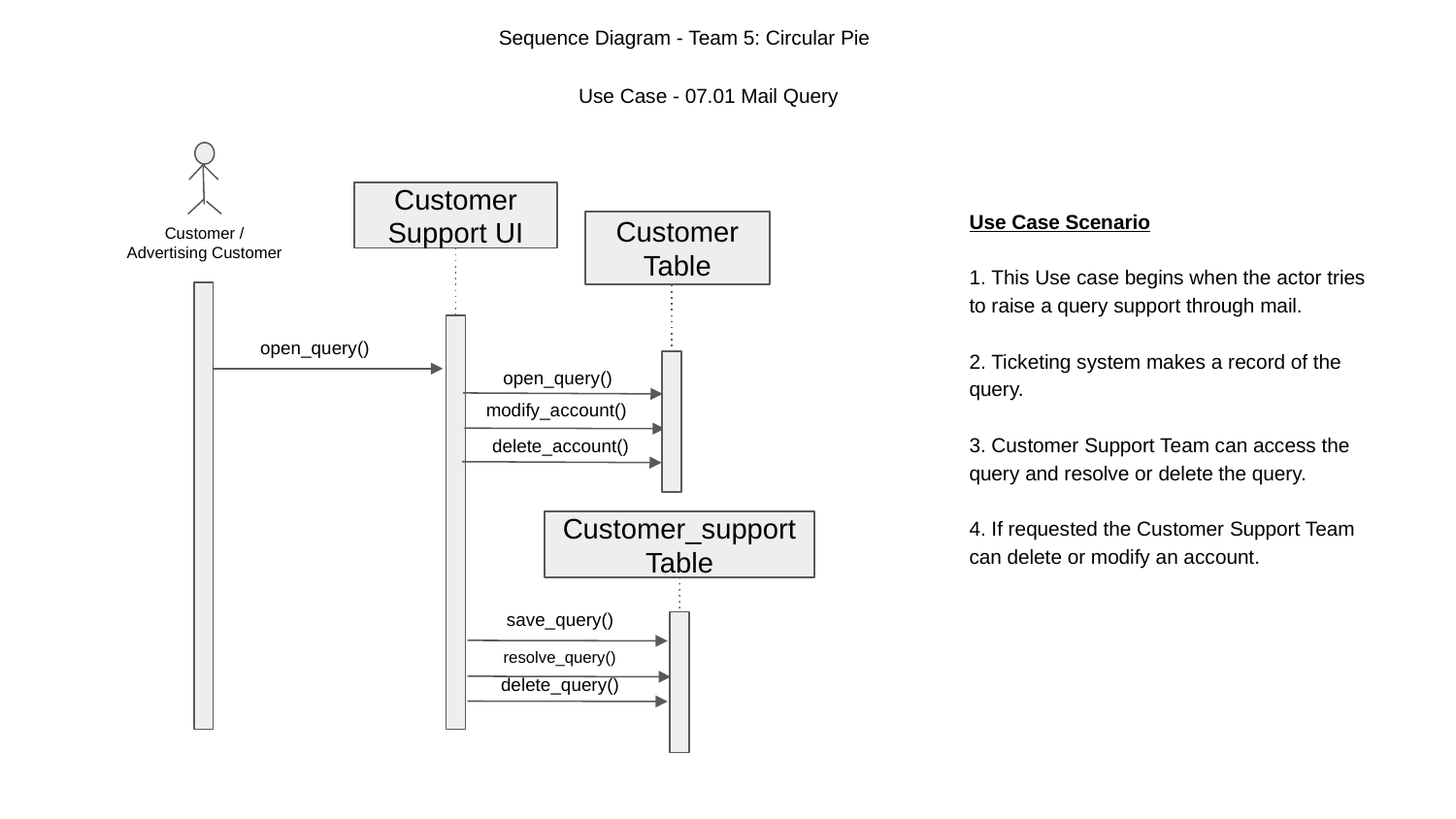

Sequence Diagram - Team 5: Circular Pie
Use Case - 07.01 Mail Query

Customer Support UI
Use Case Scenario

1. This Use case begins when the actor tries to raise a query support through mail.

2. Ticketing system makes a record of the query.

3. Customer Support Team can access the query and resolve or delete the query.

4. If requested the Customer Support Team can delete or modify an account.
Customer /
Advertising Customer
Customer Table

open_query()

open_query()
modify_account()
delete_account()
Customer_support Table
save_query()

resolve_query()
delete_query()